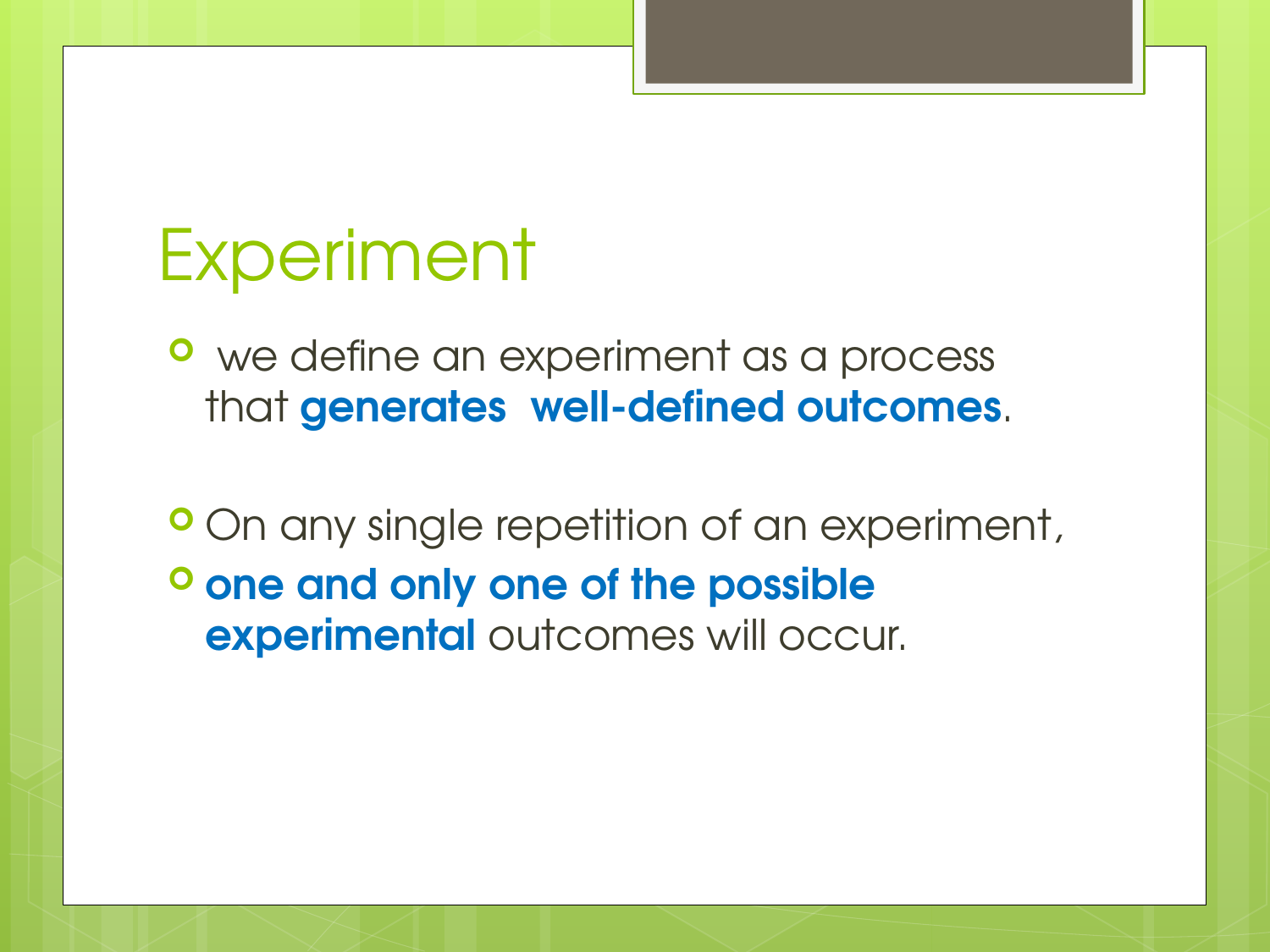

# Experiment
 we define an experiment as a process that generates  well-defined outcomes.

On any single repetition of an experiment,
one and only one of the possible experimental outcomes will occur.